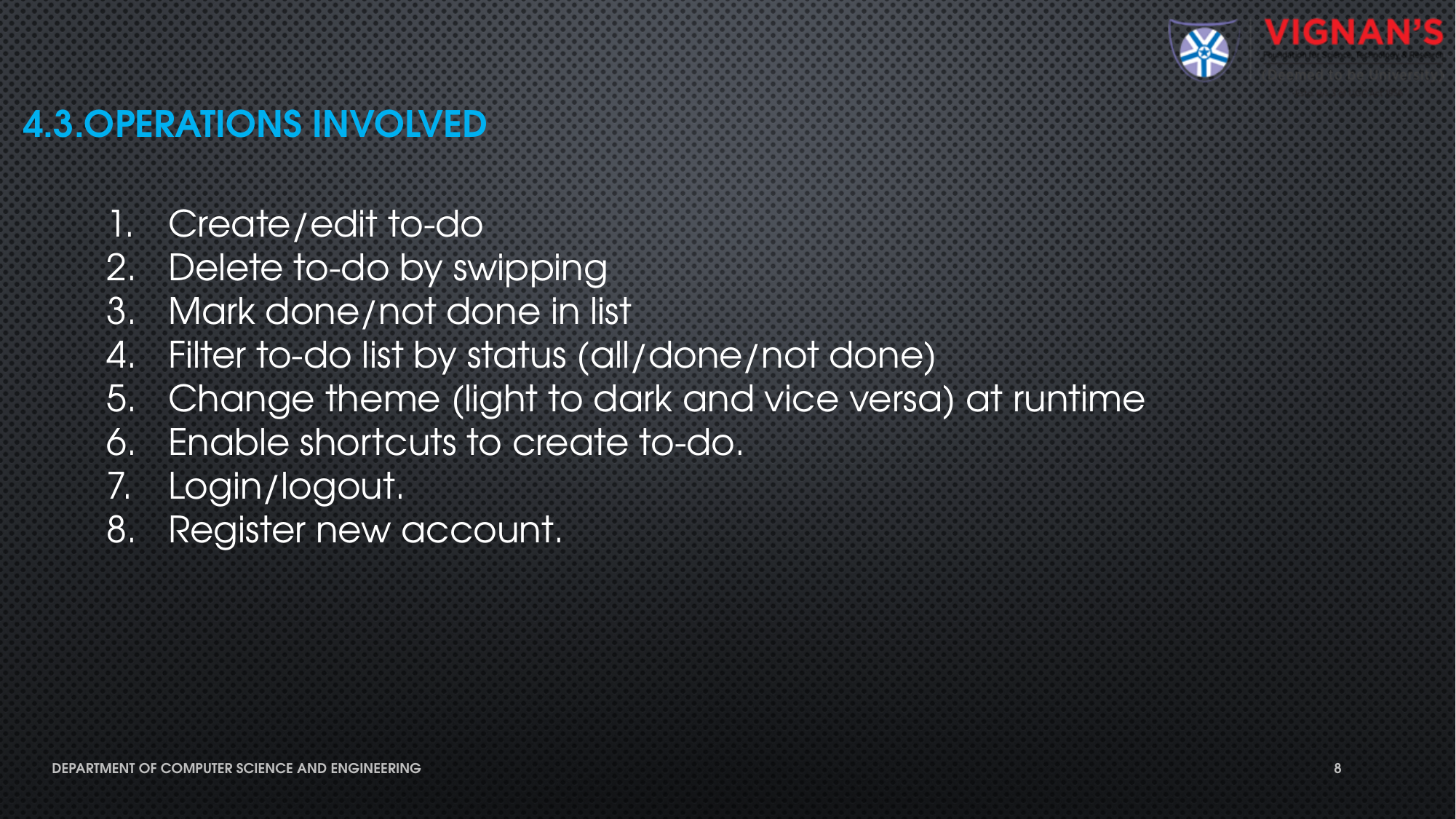

4.3.Operations Involved
Create/edit to-do
Delete to-do by swipping
Mark done/not done in list
Filter to-do list by status (all/done/not done)
Change theme (light to dark and vice versa) at runtime
Enable shortcuts to create to-do.
Login/logout.
Register new account.

8
DEPARTMENT OF COMPUTER SCIENCE AND ENGINEERING